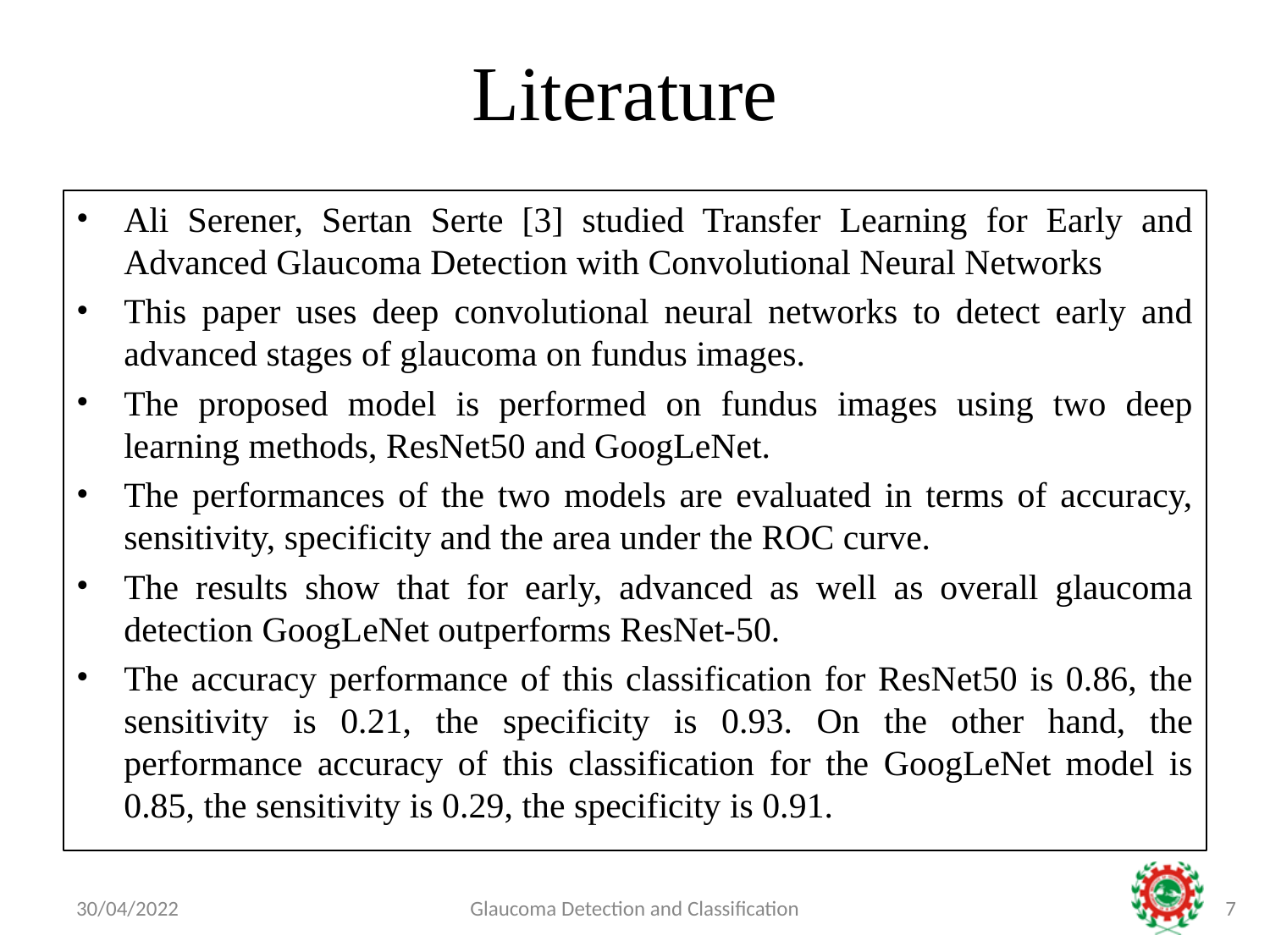

# Literature
Ali Serener, Sertan Serte [3] studied Transfer Learning for Early and Advanced Glaucoma Detection with Convolutional Neural Networks
This paper uses deep convolutional neural networks to detect early and advanced stages of glaucoma on fundus images.
The proposed model is performed on fundus images using two deep learning methods, ResNet50 and GoogLeNet.
The performances of the two models are evaluated in terms of accuracy, sensitivity, specificity and the area under the ROC curve.
The results show that for early, advanced as well as overall glaucoma detection GoogLeNet outperforms ResNet-50.
The accuracy performance of this classification for ResNet50 is 0.86, the sensitivity is 0.21, the specificity is 0.93. On the other hand, the performance accuracy of this classification for the GoogLeNet model is 0.85, the sensitivity is 0.29, the specificity is 0.91.
30/04/2022
Glaucoma Detection and Classification
7